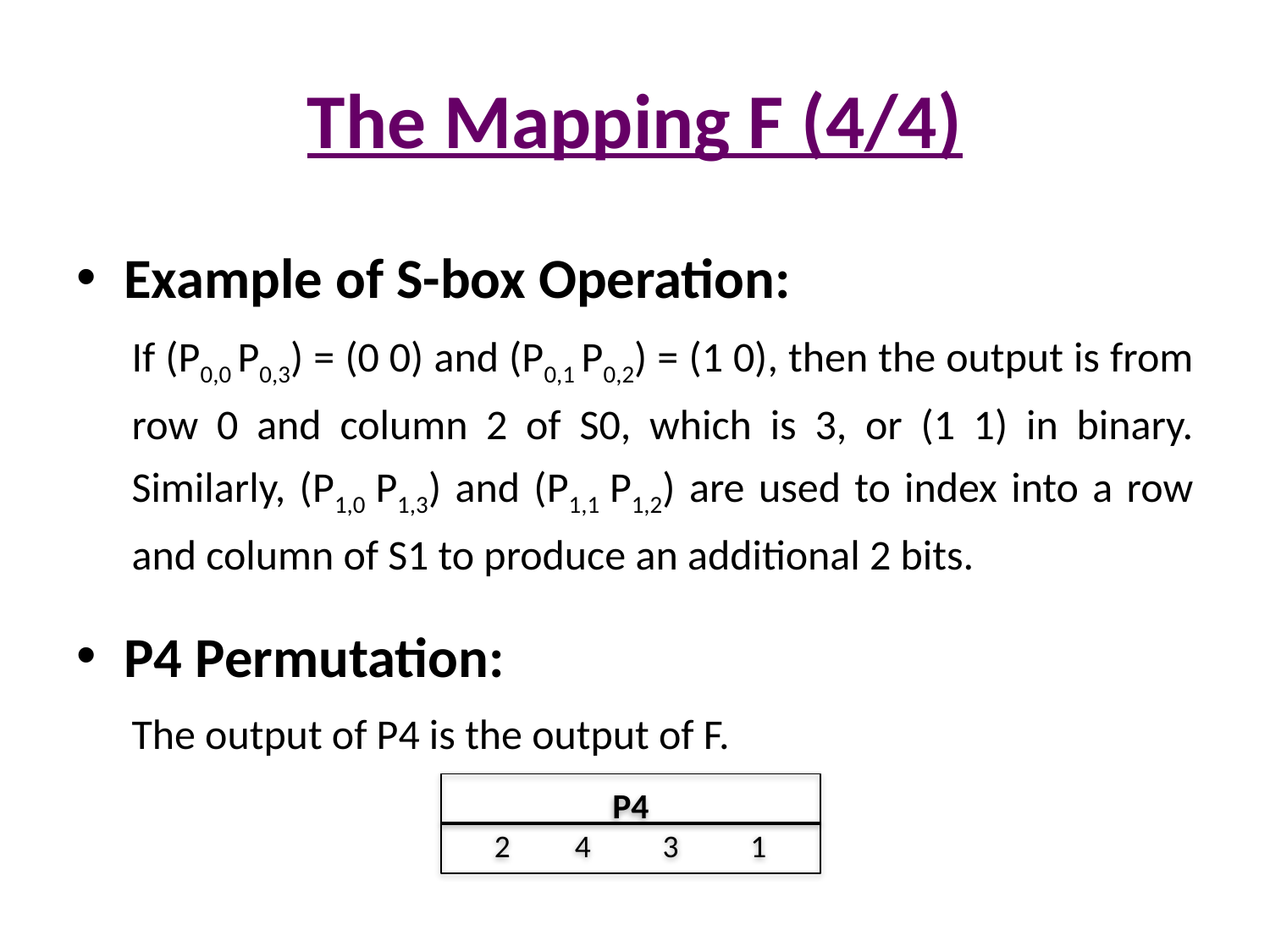

# The Mapping F (4/4)
Example of S-box Operation:
If (P0,0 P0,3) = (0 0) and (P0,1 P0,2) = (1 0), then the output is from row 0 and column 2 of S0, which is 3, or (1 1) in binary. Similarly, (P1,0 P1,3) and (P1,1 P1,2) are used to index into a row and column of S1 to produce an additional 2 bits.

P4 Permutation:
The output of P4 is the output of F.

P4
2         4          3          1